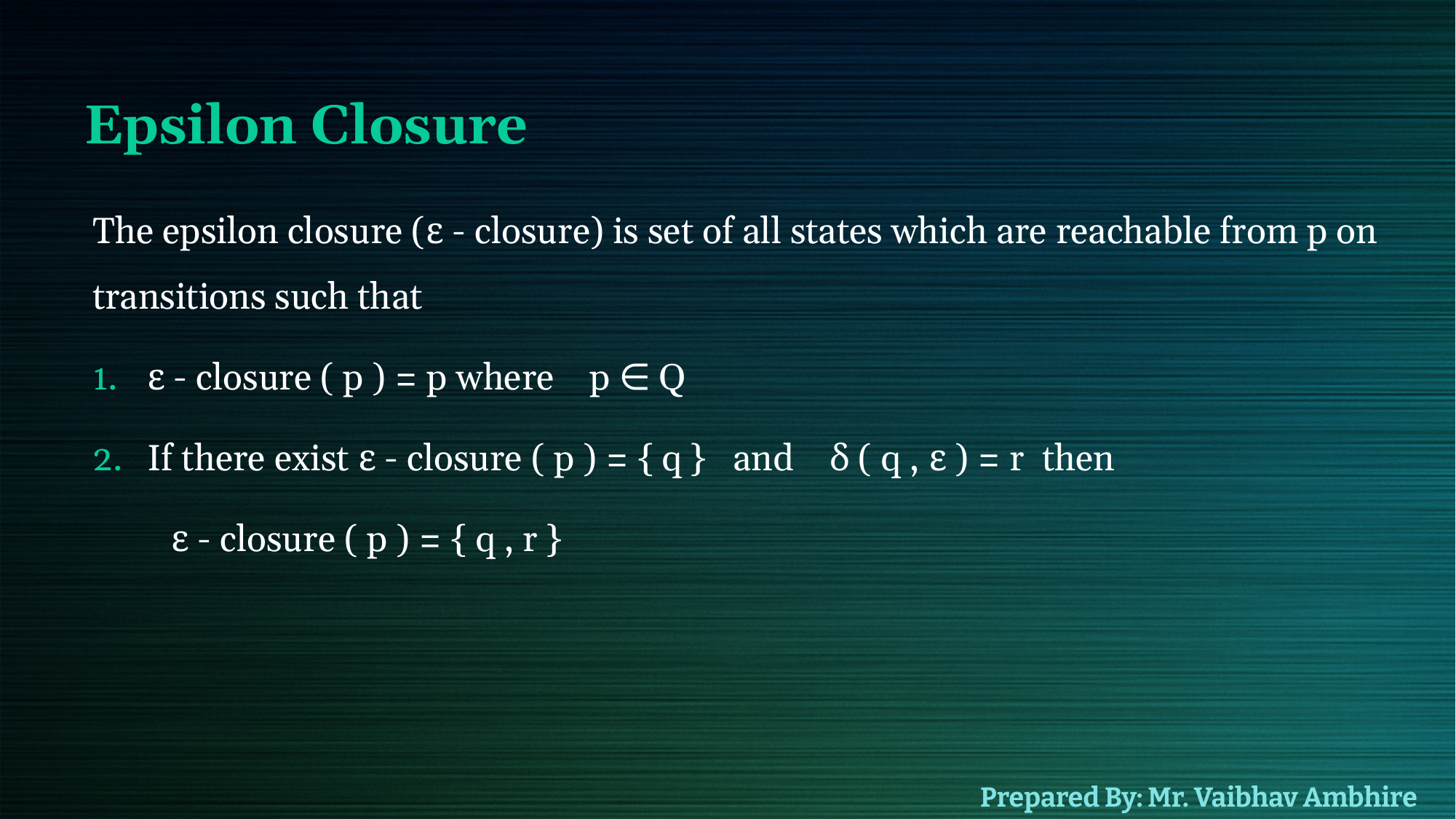

# Epsilon Closure
The epsilon closure (ε - closure) is set of all states which are reachable from p on transitions such that
ε - closure ( p ) = p where    p ∈ Q
If there exist ε - closure ( p ) = { q }   and    δ ( q , ε ) = r  then
         ε - closure ( p ) = { q , r }